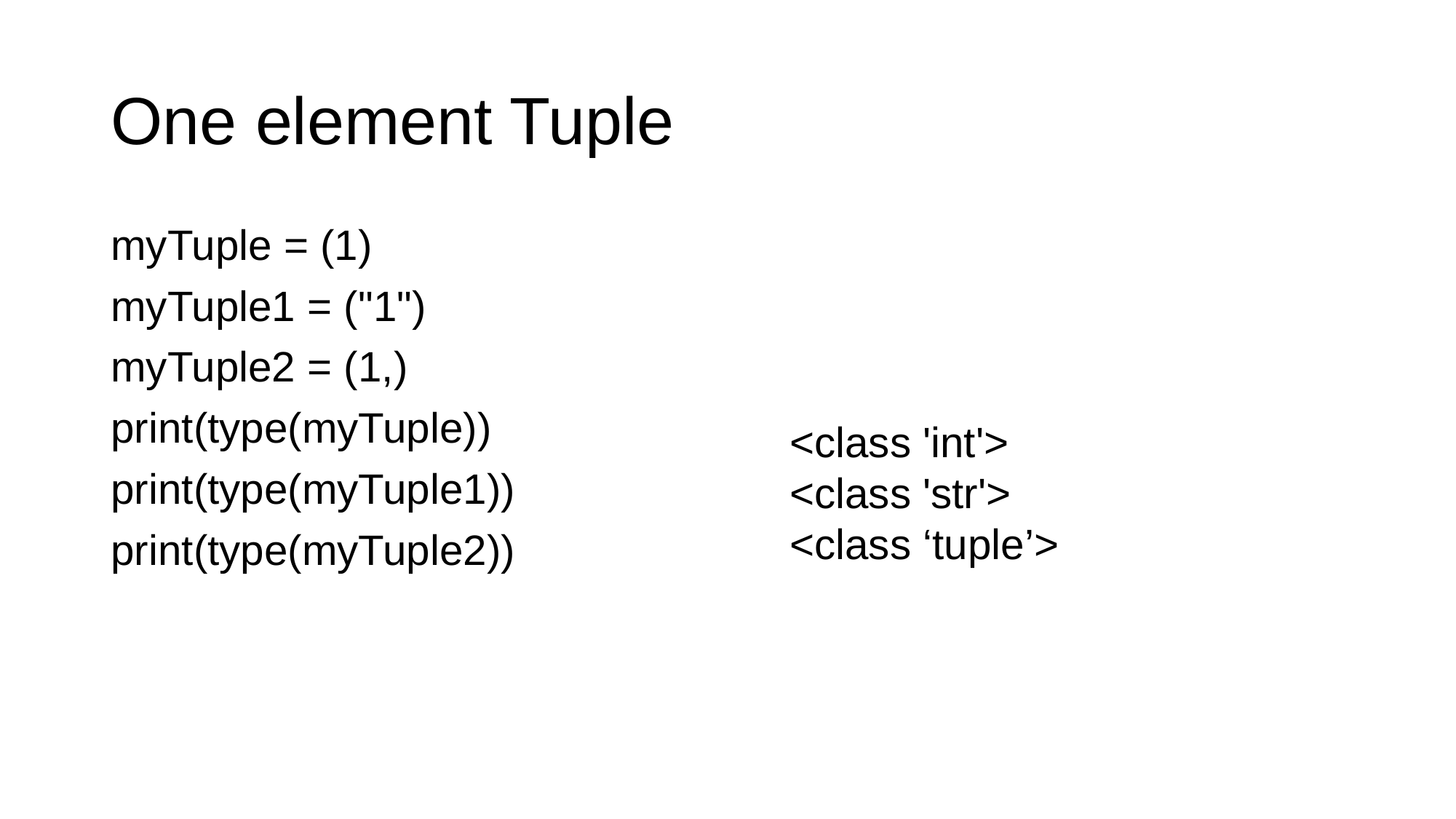

# One element Tuple
myTuple = (1)
myTuple1 = ("1")
myTuple2 = (1,)
print(type(myTuple))
print(type(myTuple1))
print(type(myTuple2))
<class 'int'>
<class 'str'>
<class ‘tuple’>